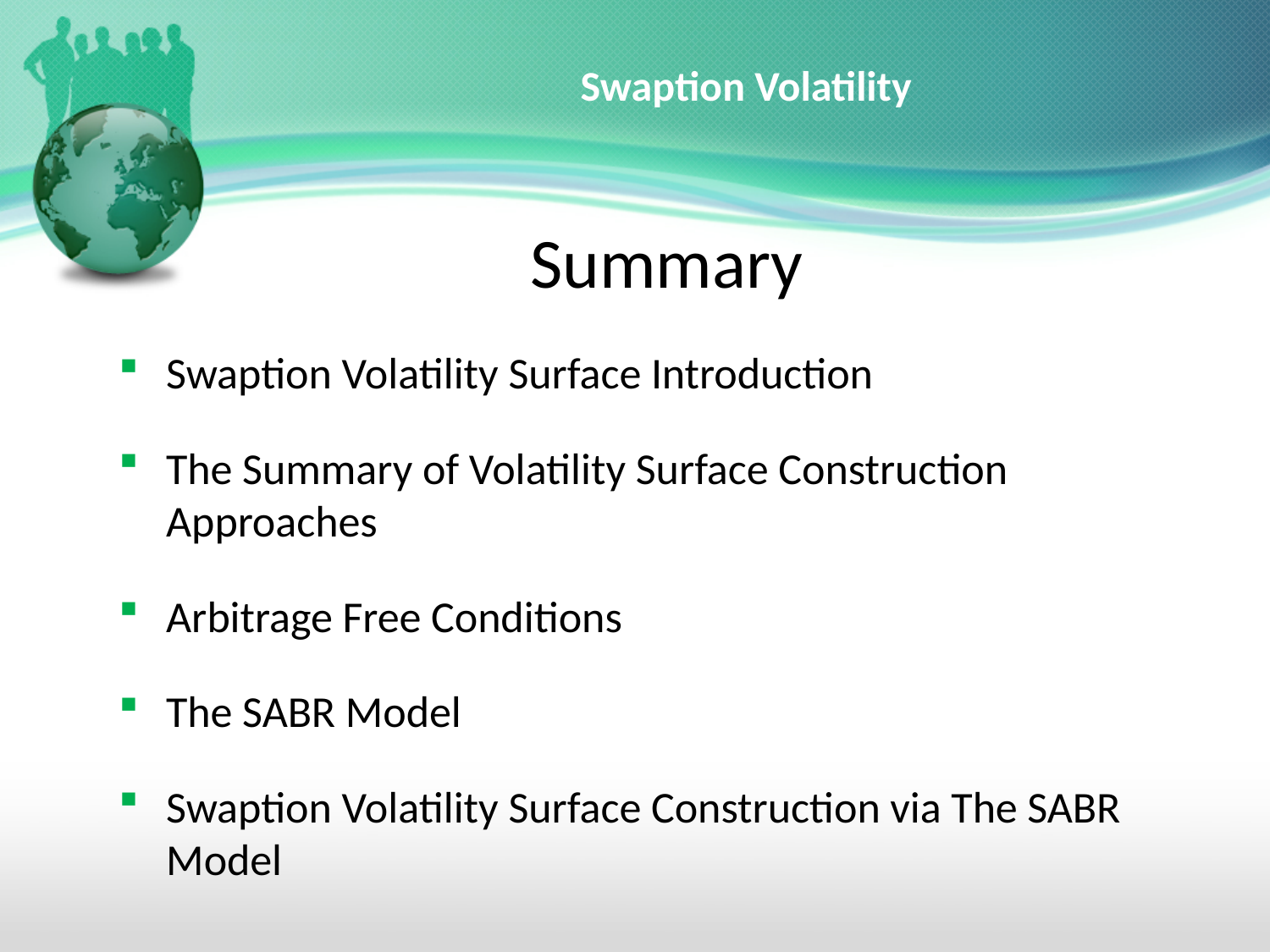

# Swaption Volatility
Summary
Swaption Volatility Surface Introduction
The Summary of Volatility Surface Construction Approaches
Arbitrage Free Conditions
The SABR Model
Swaption Volatility Surface Construction via The SABR Model